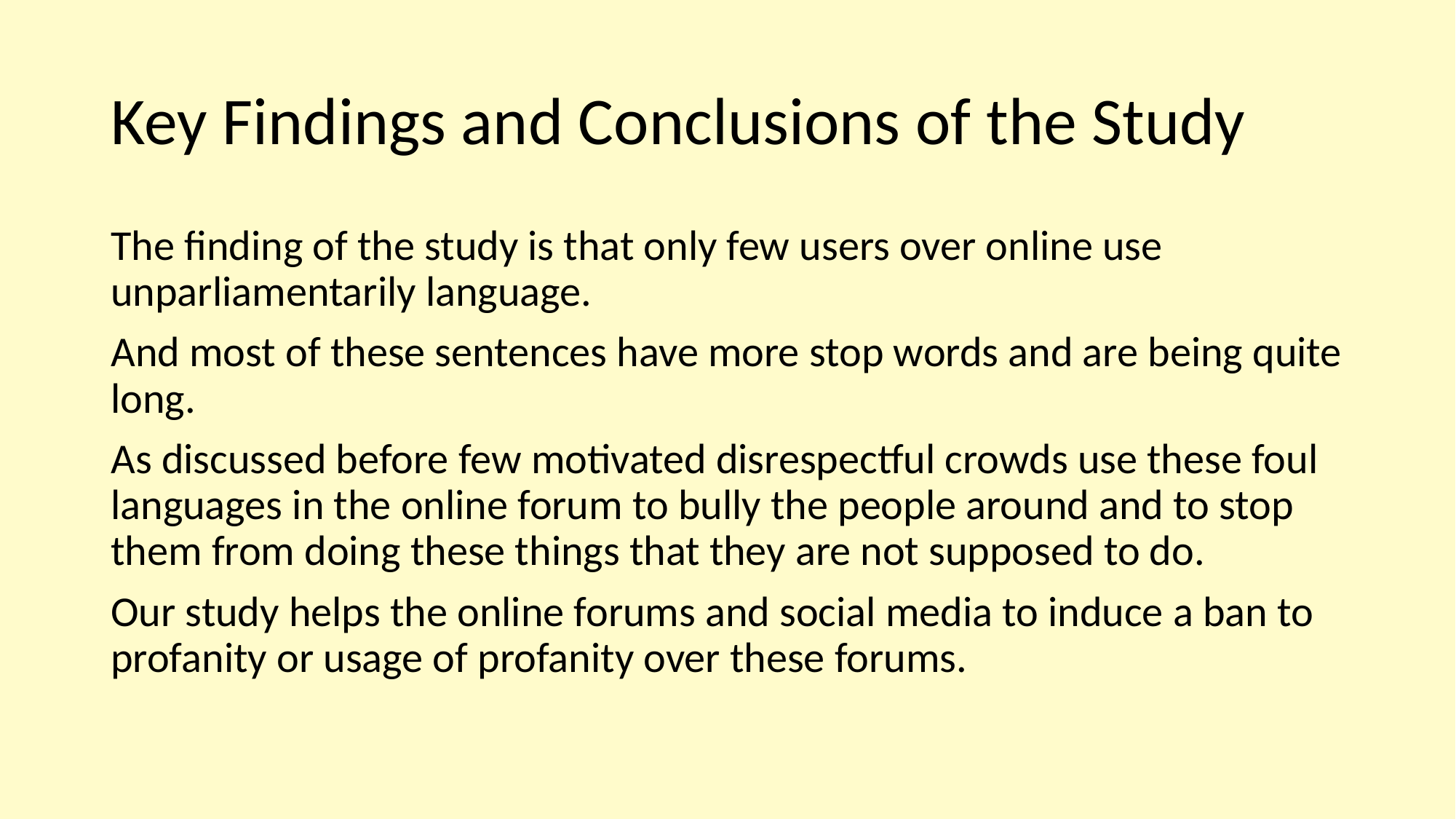

# Key Findings and Conclusions of the Study
The finding of the study is that only few users over online use unparliamentarily language.
And most of these sentences have more stop words and are being quite long.
As discussed before few motivated disrespectful crowds use these foul languages in the online forum to bully the people around and to stop them from doing these things that they are not supposed to do.
Our study helps the online forums and social media to induce a ban to profanity or usage of profanity over these forums.